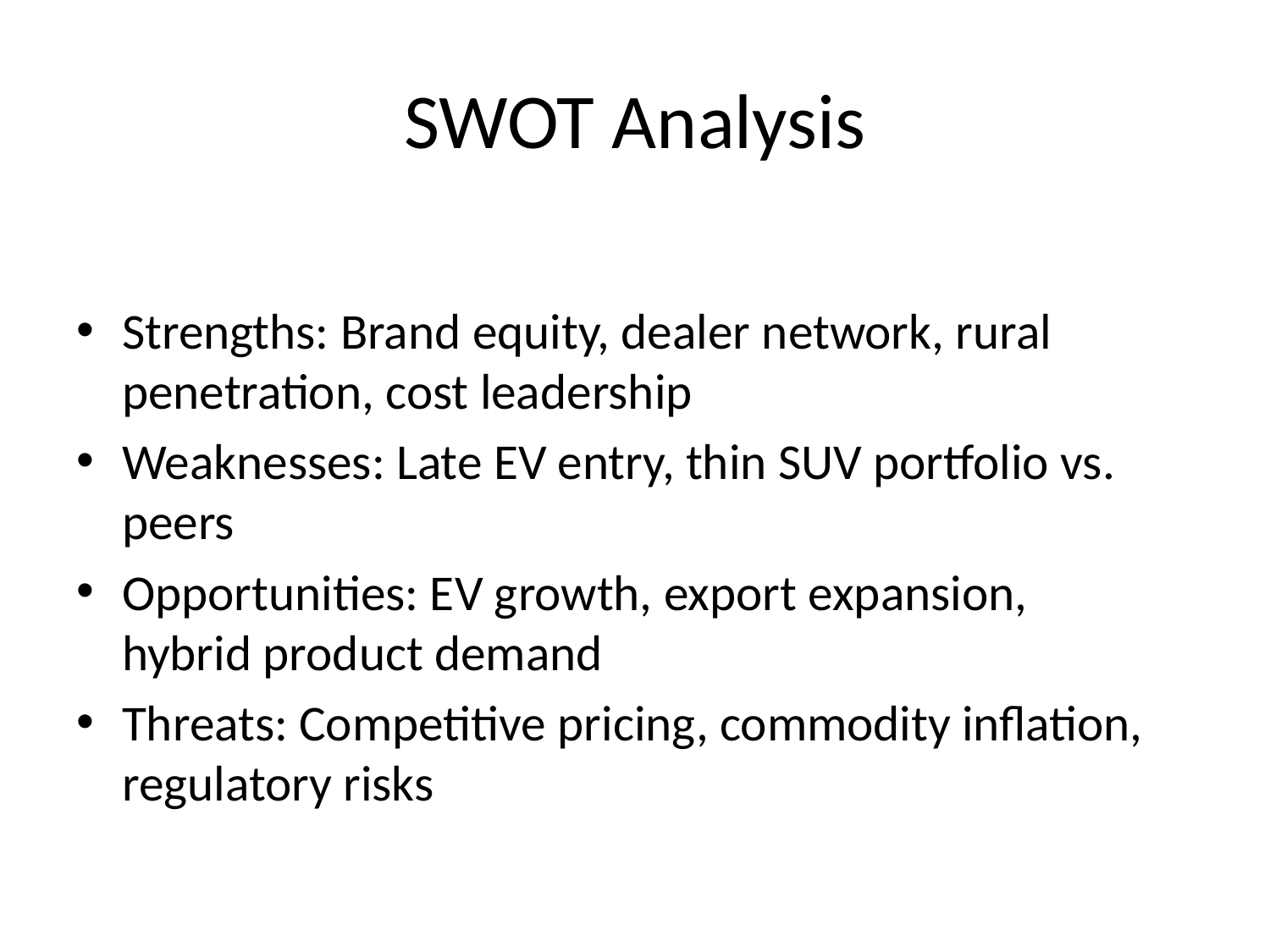

# SWOT Analysis

Strengths: Brand equity, dealer network, rural penetration, cost leadership
Weaknesses: Late EV entry, thin SUV portfolio vs. peers
Opportunities: EV growth, export expansion, hybrid product demand
Threats: Competitive pricing, commodity inflation, regulatory risks